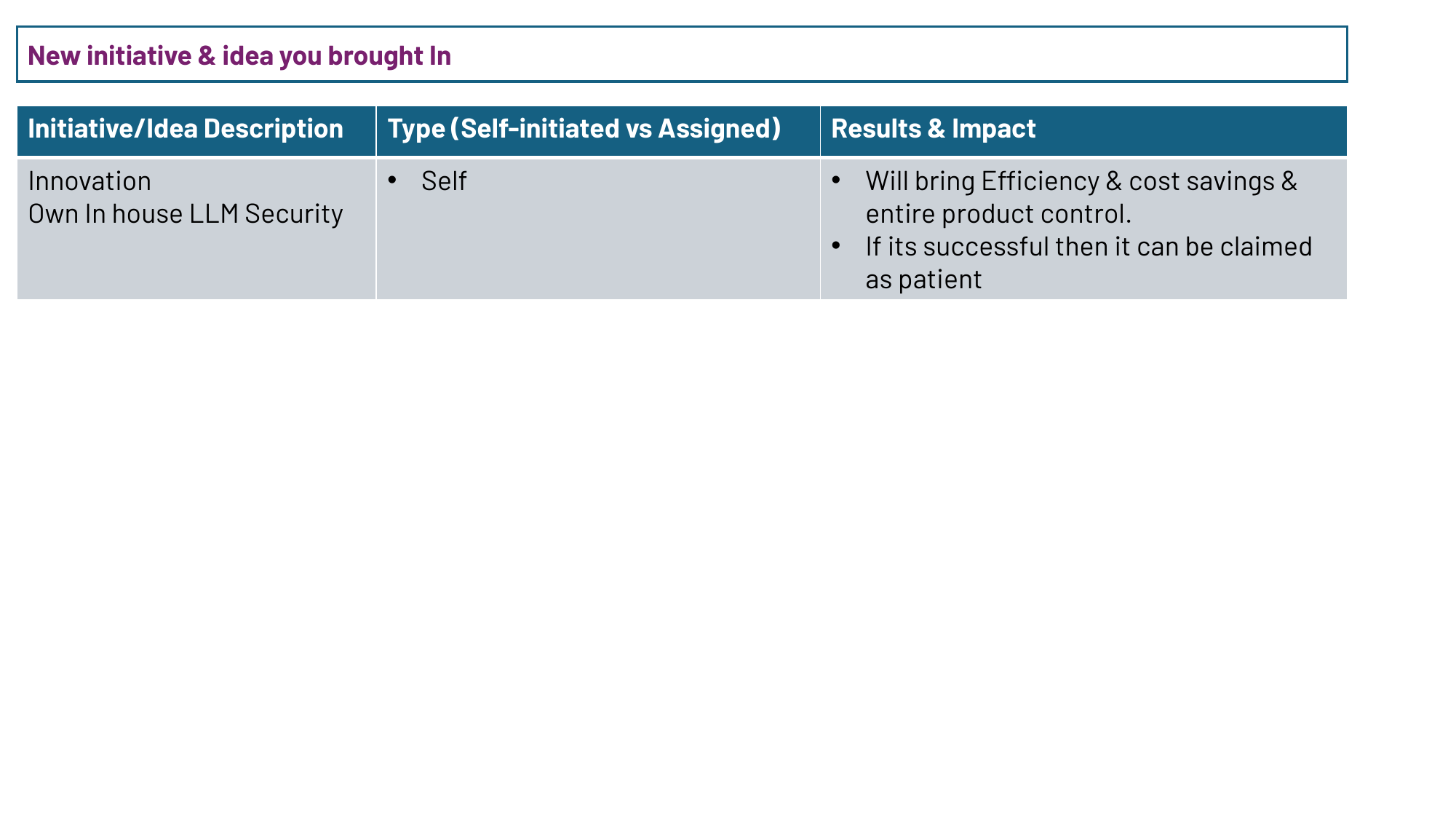

New initiative & idea you brought In

| Initiative/Idea Description | Type (Self-initiated vs Assigned) | Results & Impact |
| --- | --- | --- |
| Innovation Own In house LLM Security | Self | Will bring Efficiency & cost savings & entire product control. If its successful then it can be claimed as patient |